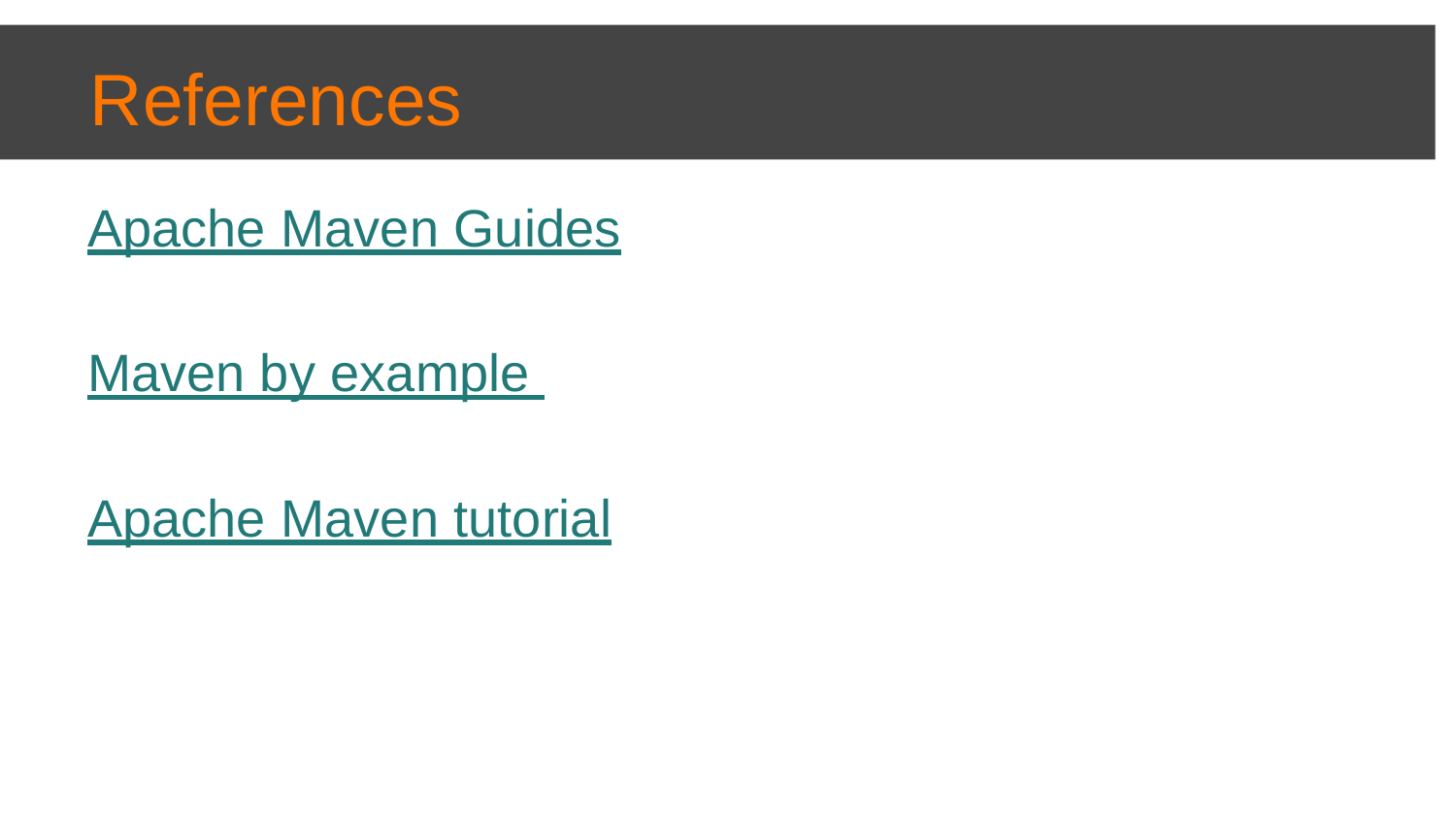

# References
Apache Maven Guides
Maven by example  Apache Maven tutorial